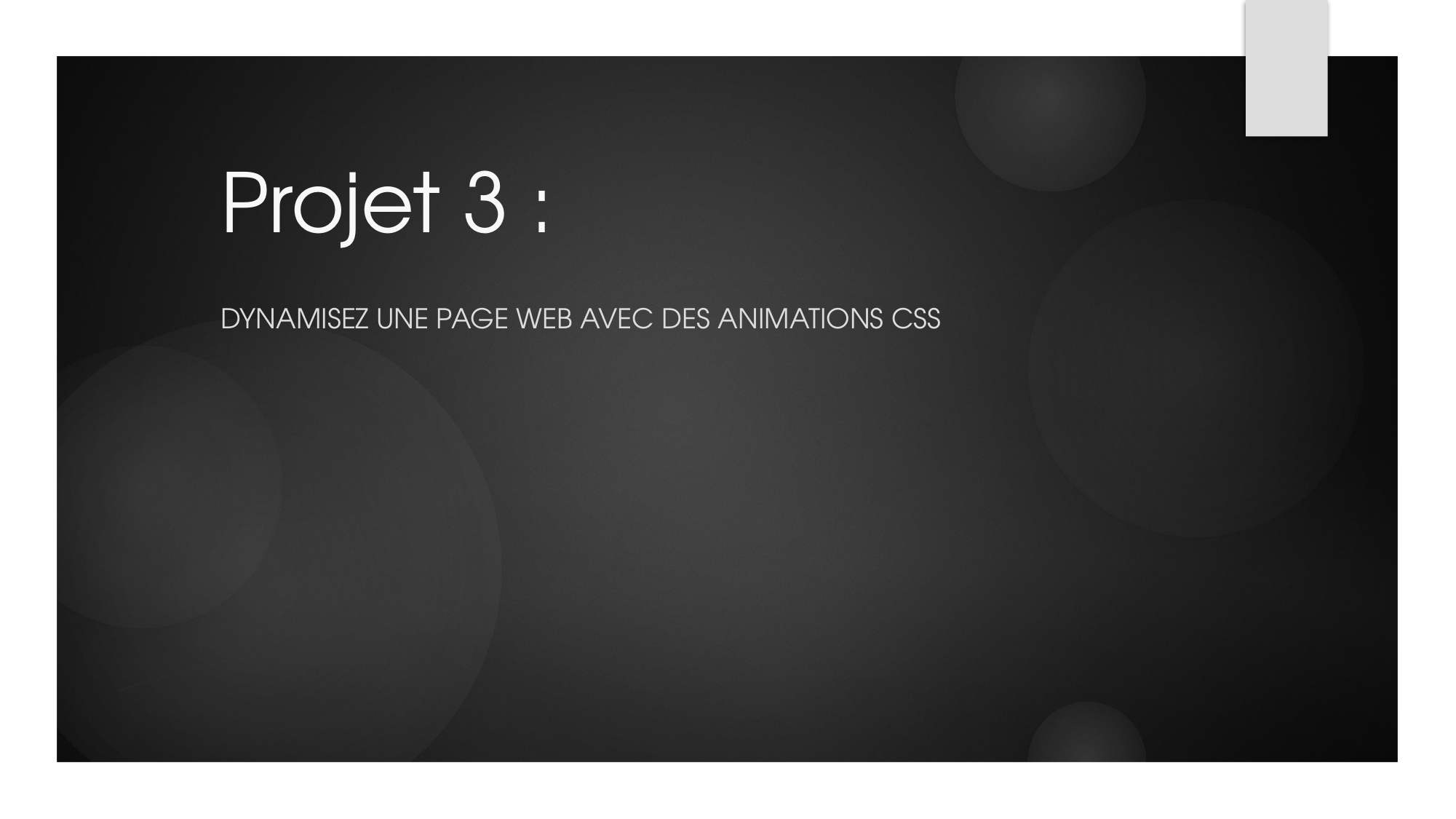

# Projet 3 :
Dynamisez une page web avec des animations CSS